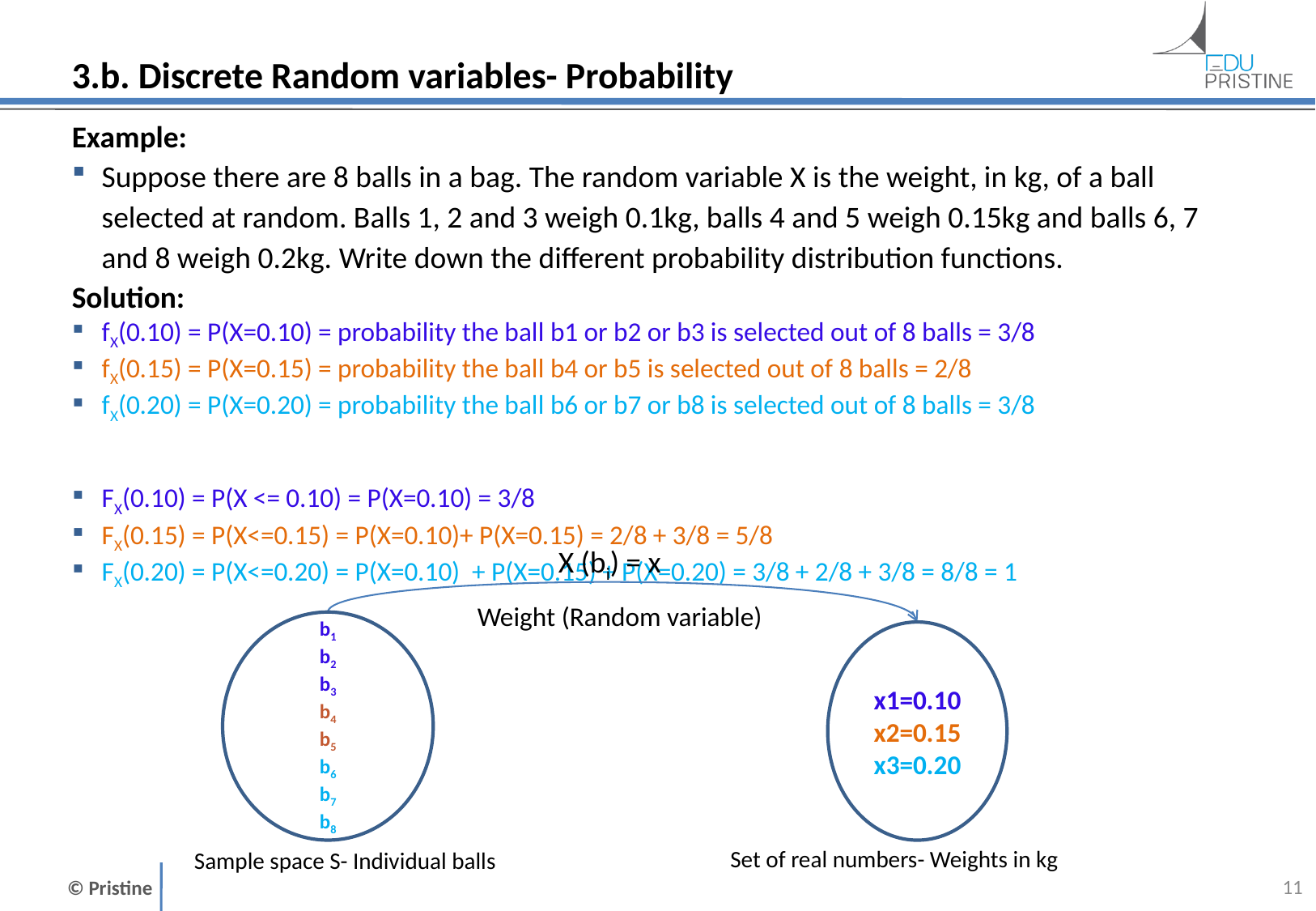

# 3.b. Discrete Random variables- Probability
Example:
Suppose there are 8 balls in a bag. The random variable X is the weight, in kg, of a ball selected at random. Balls 1, 2 and 3 weigh 0.1kg, balls 4 and 5 weigh 0.15kg and balls 6, 7 and 8 weigh 0.2kg. Write down the different probability distribution functions.
Solution:
fX(0.10) = P(X=0.10) = probability the ball b1 or b2 or b3 is selected out of 8 balls = 3/8
fX(0.15) = P(X=0.15) = probability the ball b4 or b5 is selected out of 8 balls = 2/8
fX(0.20) = P(X=0.20) = probability the ball b6 or b7 or b8 is selected out of 8 balls = 3/8

FX(0.10) = P(X <= 0.10) = P(X=0.10) = 3/8
FX(0.15) = P(X<=0.15) = P(X=0.10)+ P(X=0.15) = 2/8 + 3/8 = 5/8
FX(0.20) = P(X<=0.20) = P(X=0.10)  + P(X=0.15) + P(X=0.20) = 3/8 + 2/8 + 3/8 = 8/8 = 1

X (bi) = x
Weight (Random variable)
b1
b2
b3
b4
b5
b6
b7
b8
x1=0.10
x2=0.15
x3=0.20
Set of real numbers- Weights in kg
Sample space S- Individual balls
11